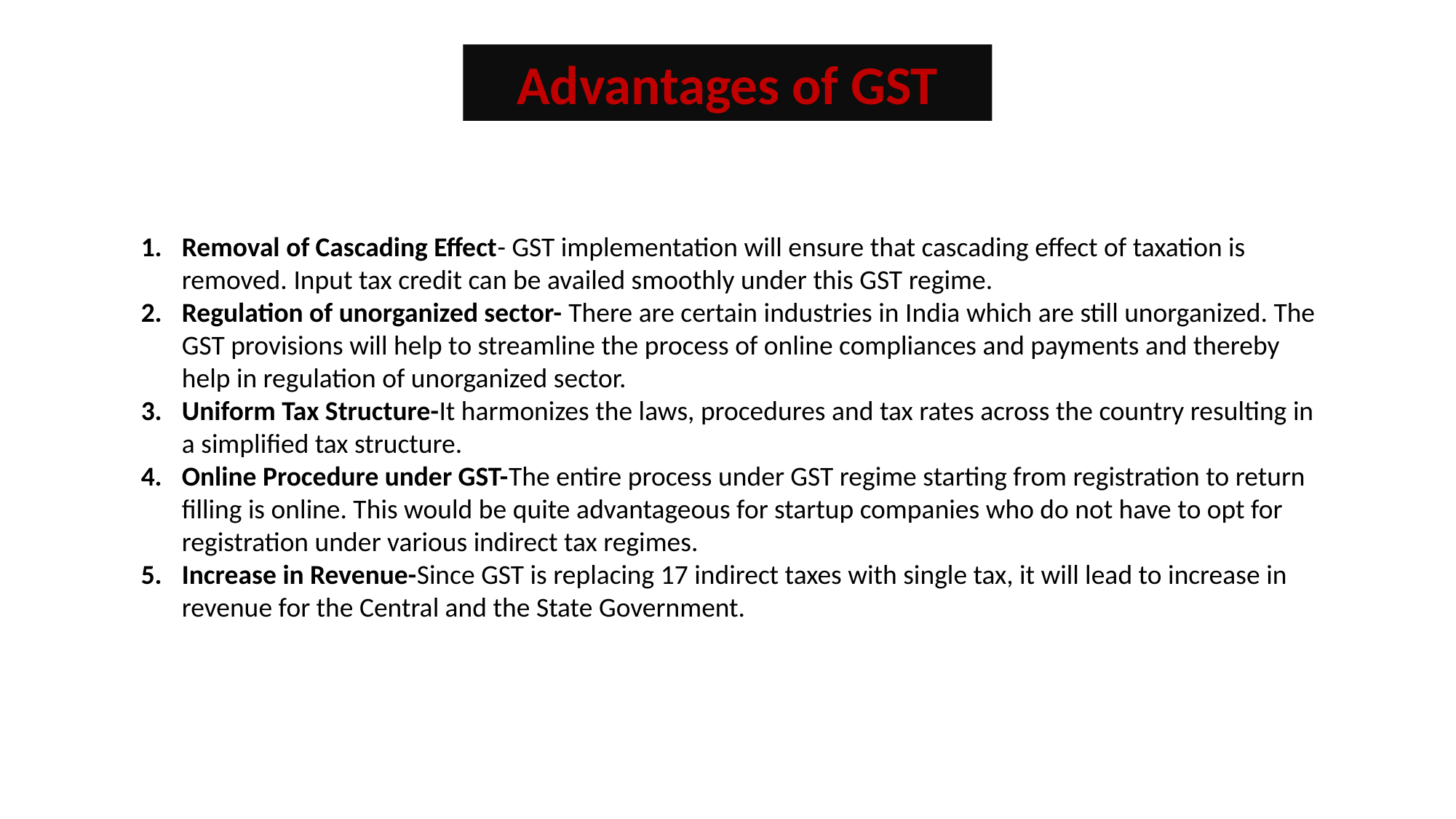

Advantages of GST
Removal of Cascading Effect- GST implementation will ensure that cascading effect of taxation is removed. Input tax credit can be availed smoothly under this GST regime.
Regulation of unorganized sector- There are certain industries in India which are still unorganized. The GST provisions will help to streamline the process of online compliances and payments and thereby help in regulation of unorganized sector.
Uniform Tax Structure-It harmonizes the laws, procedures and tax rates across the country resulting in a simplified tax structure.
Online Procedure under GST-The entire process under GST regime starting from registration to return filling is online. This would be quite advantageous for startup companies who do not have to opt for registration under various indirect tax regimes.
Increase in Revenue-Since GST is replacing 17 indirect taxes with single tax, it will lead to increase in revenue for the Central and the State Government.